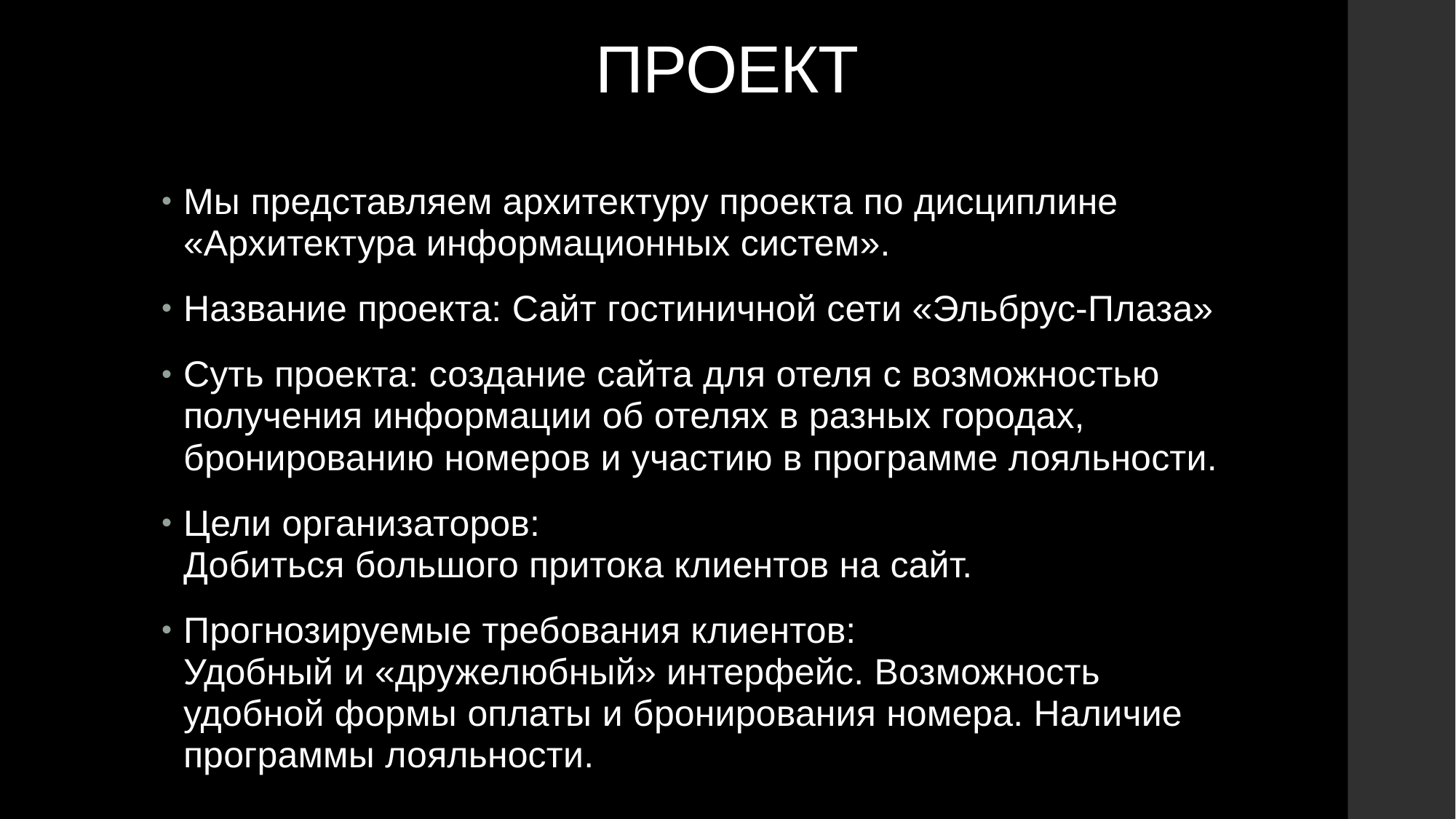

# ПРОЕКТ
Мы представляем архитектуру проекта по дисциплине «Архитектура информационных систем».
Название проекта: Сайт гостиничной сети «Эльбрус-Плаза»
Суть проекта: создание сайта для отеля с возможностью получения информации об отелях в разных городах, бронированию номеров и участию в программе лояльности.
Цели организаторов:
Добиться большого притока клиентов на сайт.
Прогнозируемые требования клиентов:
Удобный и «дружелюбный» интерфейс. Возможность удобной формы оплаты и бронирования номера. Наличие программы лояльности.